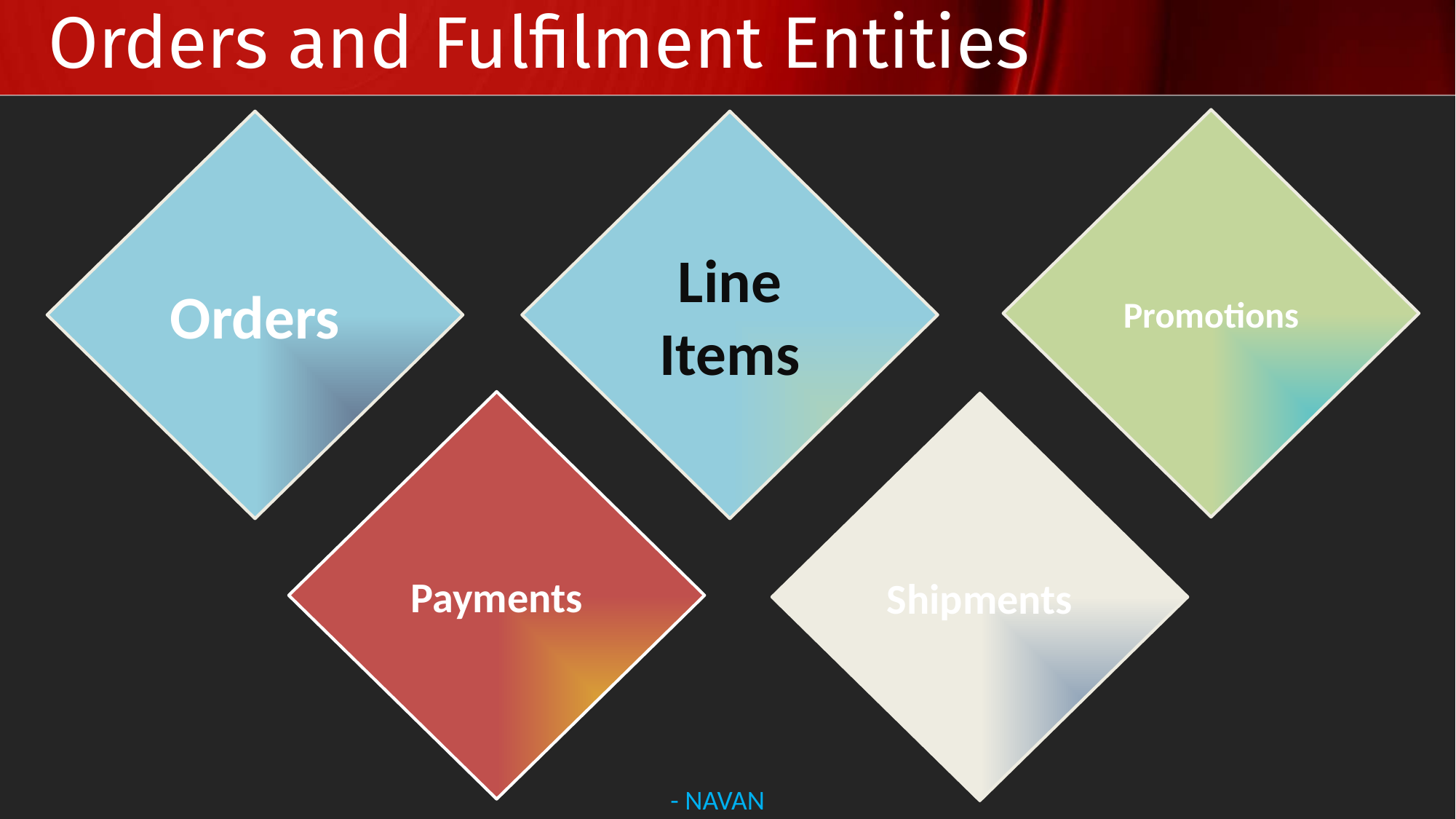

# Orders and Fulfilment Entities
Promotions
Orders
Line Items
Payments
Shipments
- NAVAN